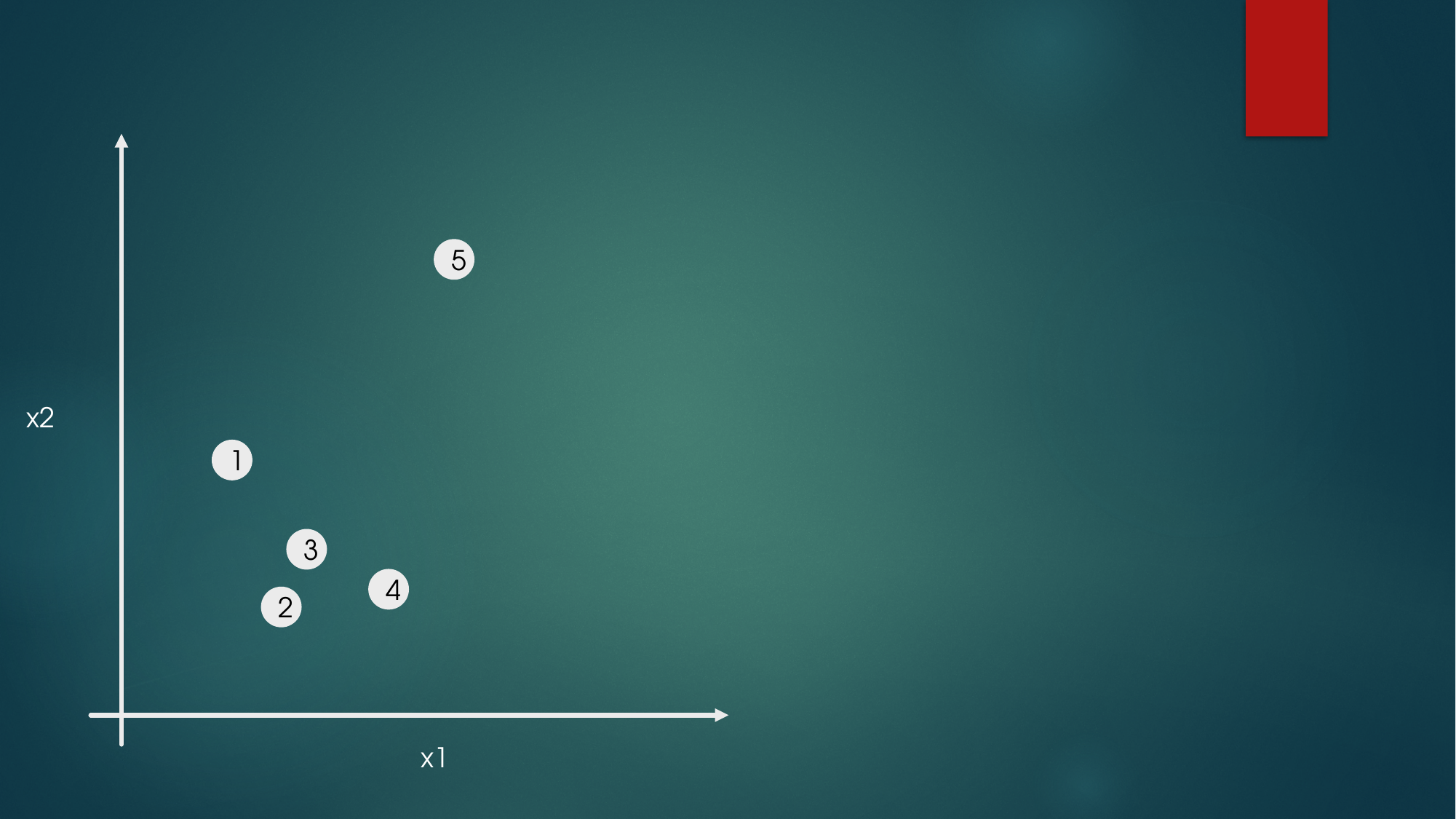

5
x2
1
3
4
2
x1